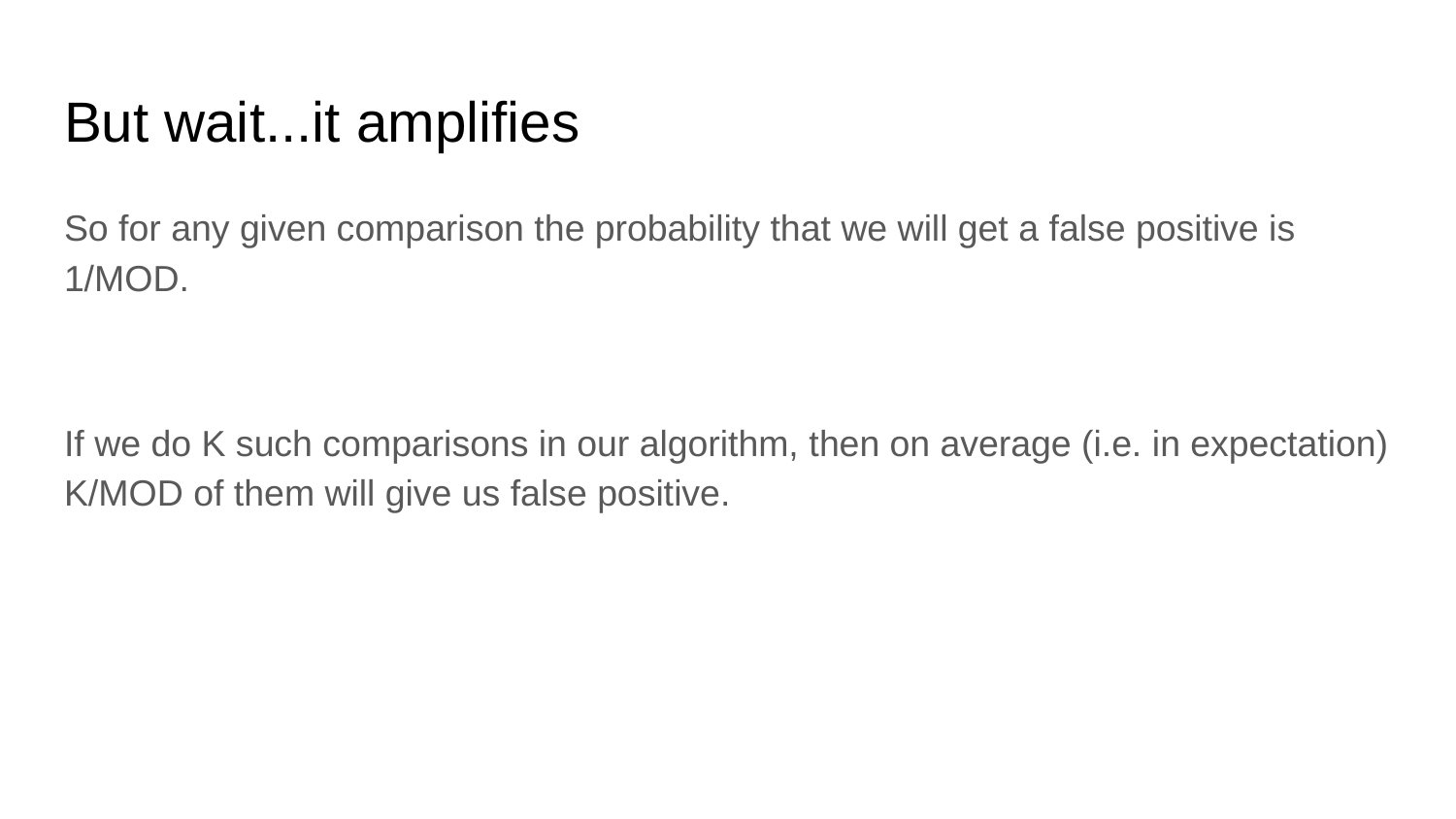

# But wait...it amplifies
So for any given comparison the probability that we will get a false positive is 1/MOD.

If we do K such comparisons in our algorithm, then on average (i.e. in expectation) K/MOD of them will give us false positive.